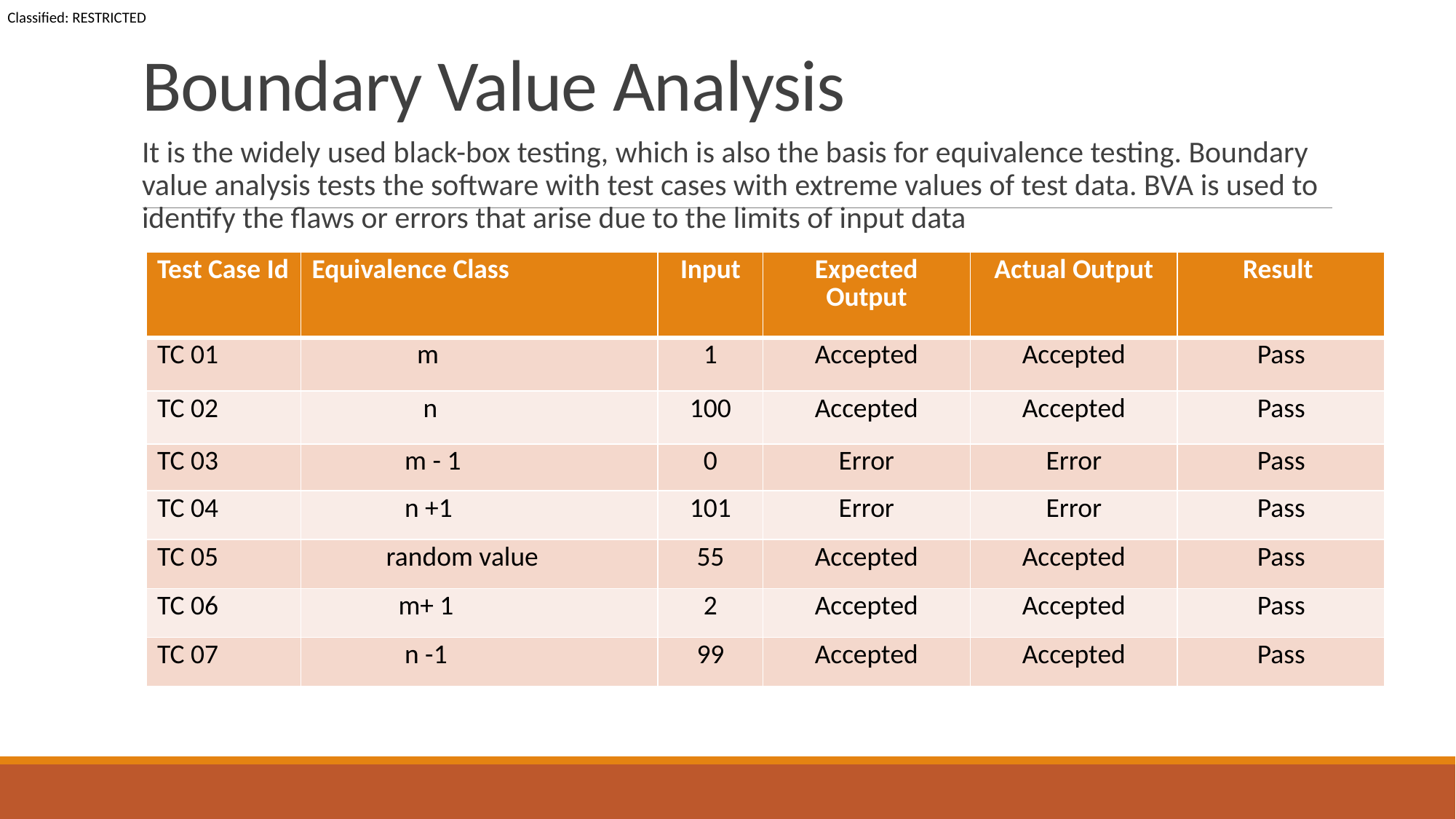

# Boundary Value Analysis
It is the widely used black-box testing, which is also the basis for equivalence testing. Boundary value analysis tests the software with test cases with extreme values of test data. BVA is used to identify the flaws or errors that arise due to the limits of input data
| Test Case Id | Equivalence Class | Input | Expected Output | Actual Output | Result |
| --- | --- | --- | --- | --- | --- |
| TC 01 | m | 1 | Accepted | Accepted | Pass |
| TC 02 | n | 100 | Accepted | Accepted | Pass |
| TC 03 | m - 1 | 0 | Error | Error | Pass |
| TC 04 | n +1 | 101 | Error | Error | Pass |
| TC 05 | random value | 55 | Accepted | Accepted | Pass |
| TC 06 | m+ 1 | 2 | Accepted | Accepted | Pass |
| TC 07 | n -1 | 99 | Accepted | Accepted | Pass |